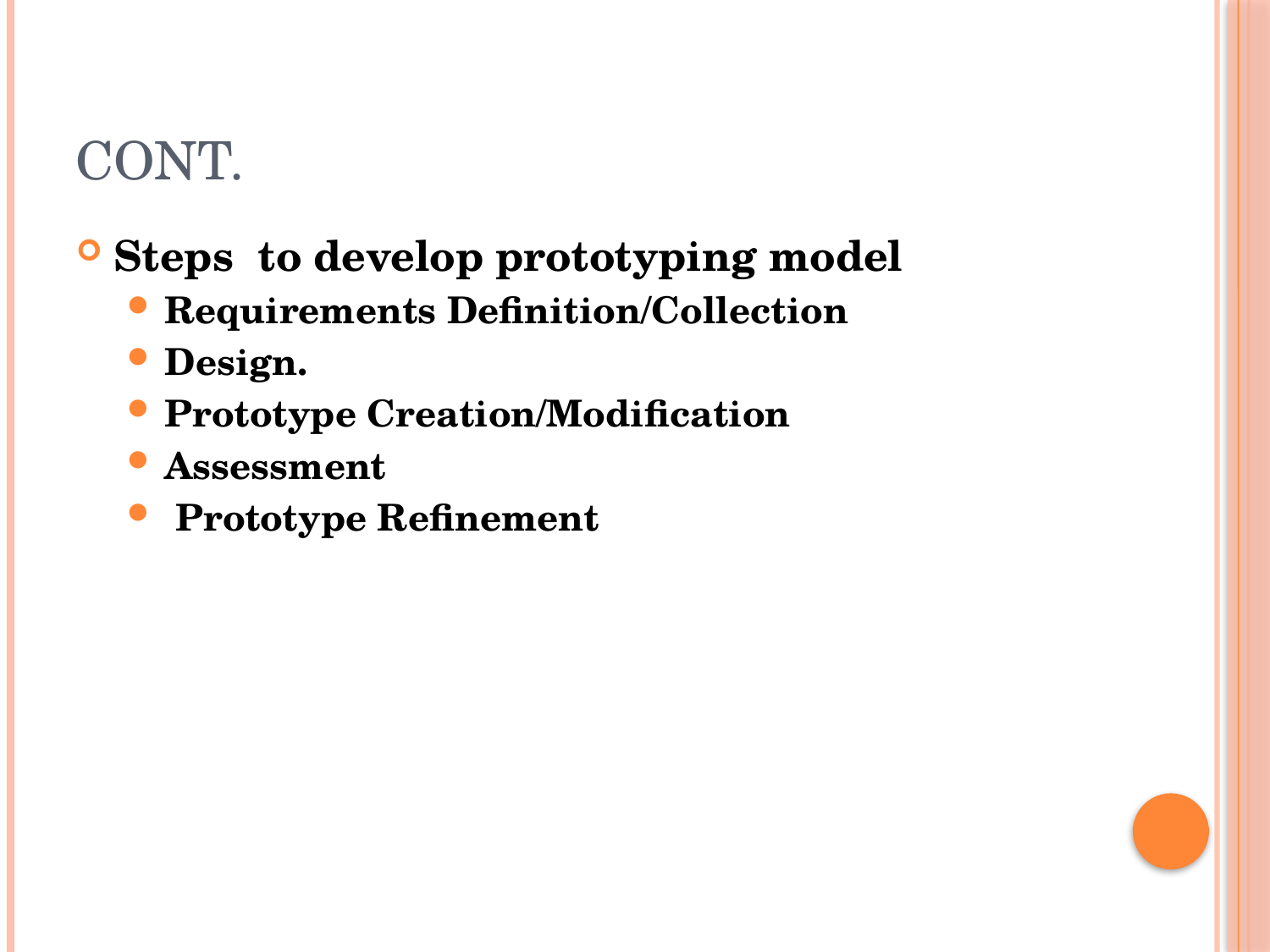

# Cont.
Steps  to develop prototyping model
Requirements Definition/Collection
Design.
Prototype Creation/Modification
Assessment
 Prototype Refinement